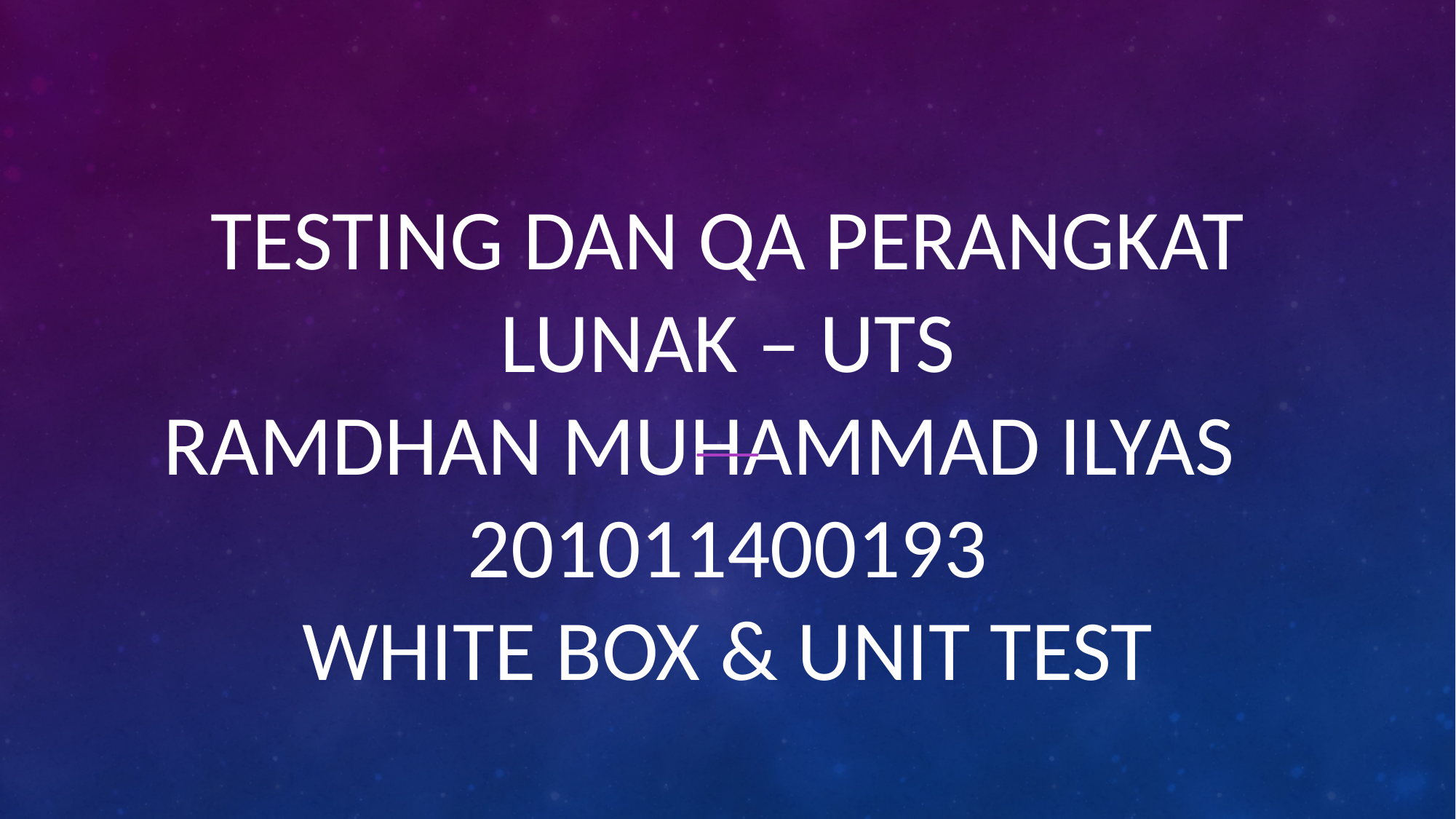

# TESTING DAN QA PERANGKAT LUNAK – uts Ramdhan Muhammad ilyas	201011400193 white box & unit test